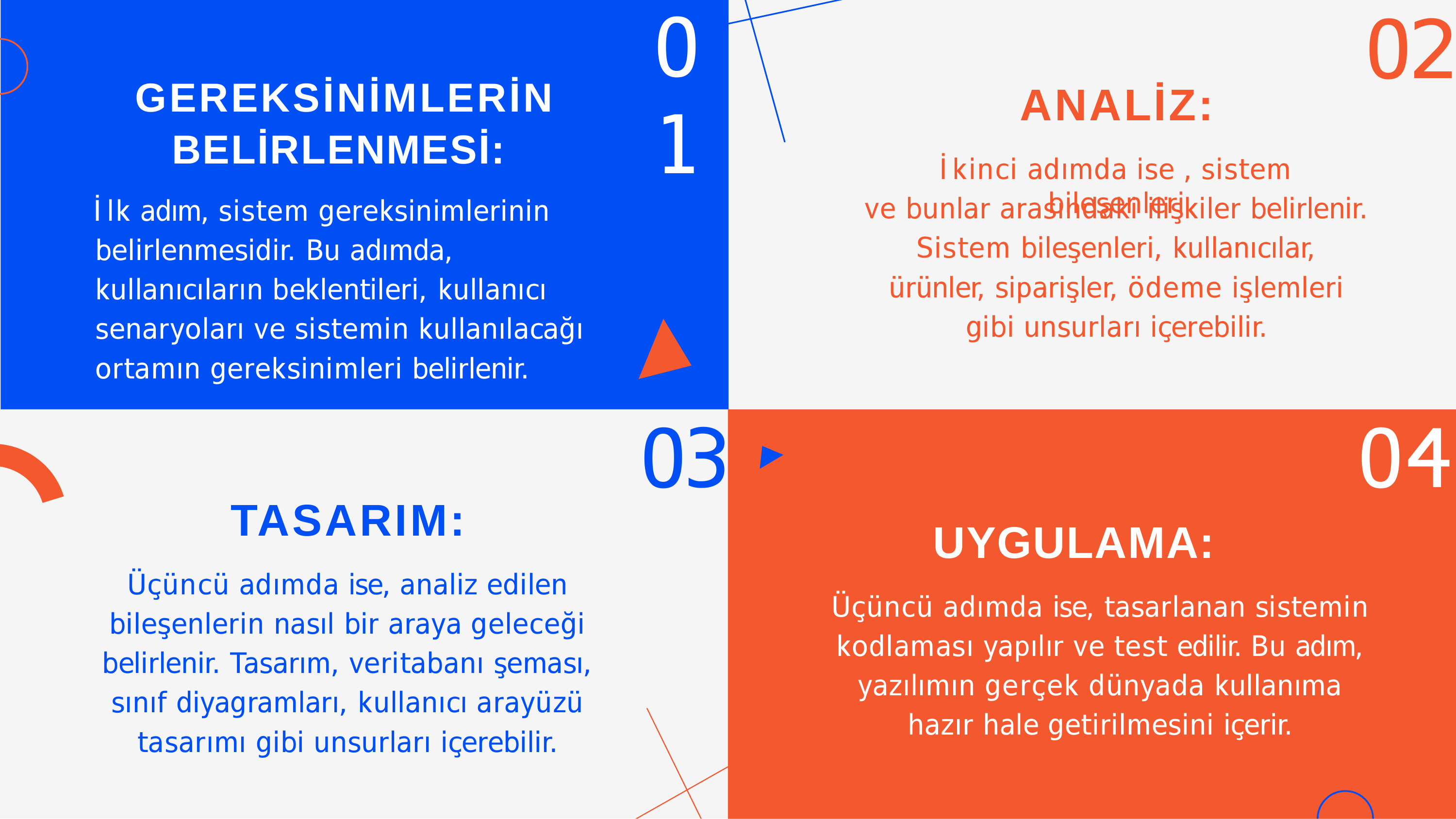

# 01
02

GEREKSİNİMLERİN BELİRLENMESİ:
İlk adım, sistem gereksinimlerinin belirlenmesidir. Bu adımda, kullanıcıların beklentileri, kullanıcı senaryoları ve sistemin kullanılacağı ortamın gereksinimleri belirlenir.
ANALİZ:
İkinci adımda ise , sistem bileşenleri
ve bunlar arasındaki ilişkiler belirlenir.
Sistem bileşenleri, kullanıcılar, ürünler, siparişler, ödeme işlemleri gibi unsurları içerebilir.
03
04

TASARIM:
Üçüncü adımda ise, analiz edilen bileşenlerin nasıl bir araya geleceği belirlenir. Tasarım, veritabanı şeması, sınıf diyagramları, kullanıcı arayüzü tasarımı gibi unsurları içerebilir.
UYGULAMA:
Üçüncü adımda ise, tasarlanan sistemin kodlaması yapılır ve test edilir. Bu adım, yazılımın gerçek dünyada kullanıma hazır hale getirilmesini içerir.